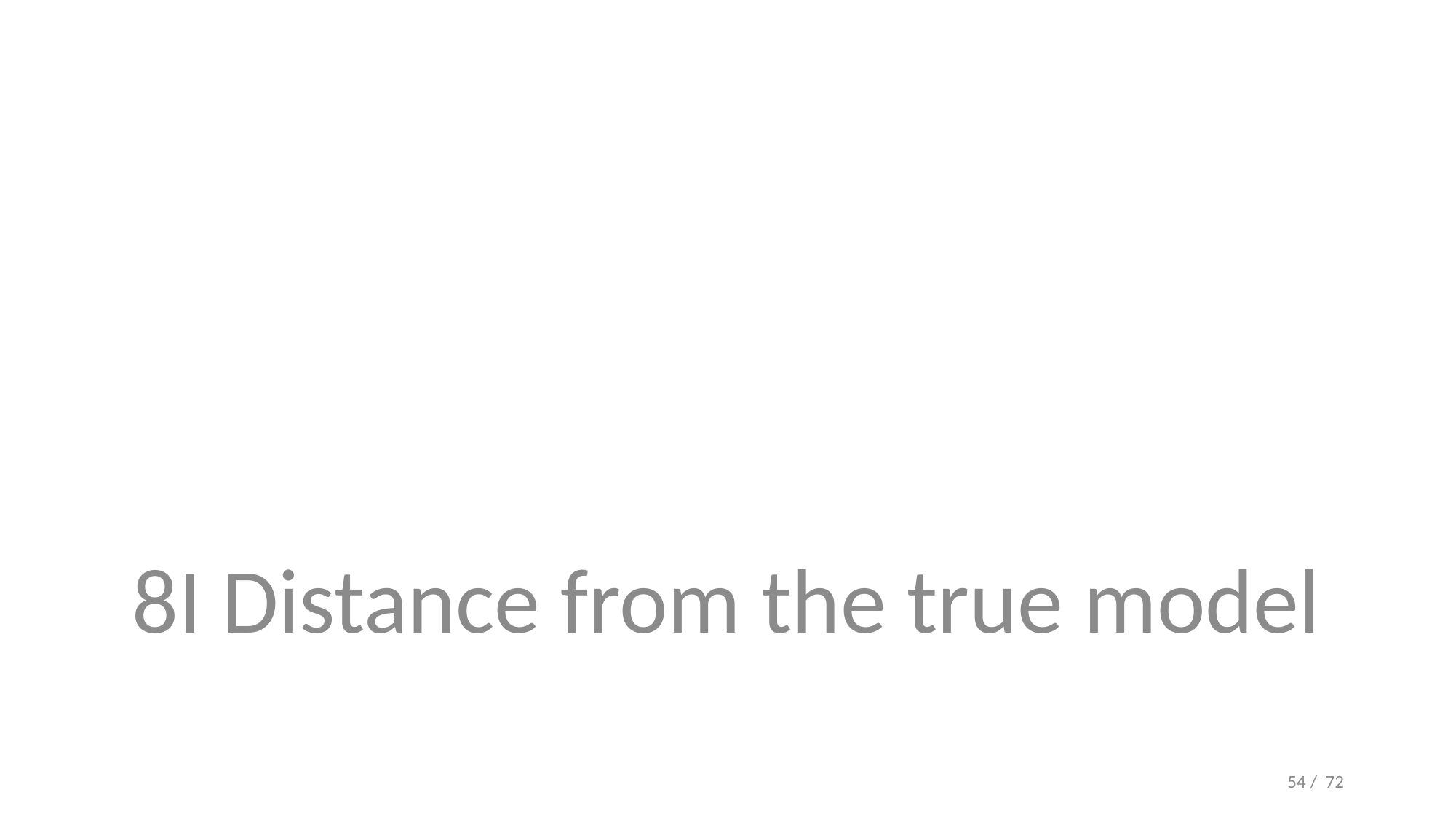

#
8I Distance from the true model
54 /  72